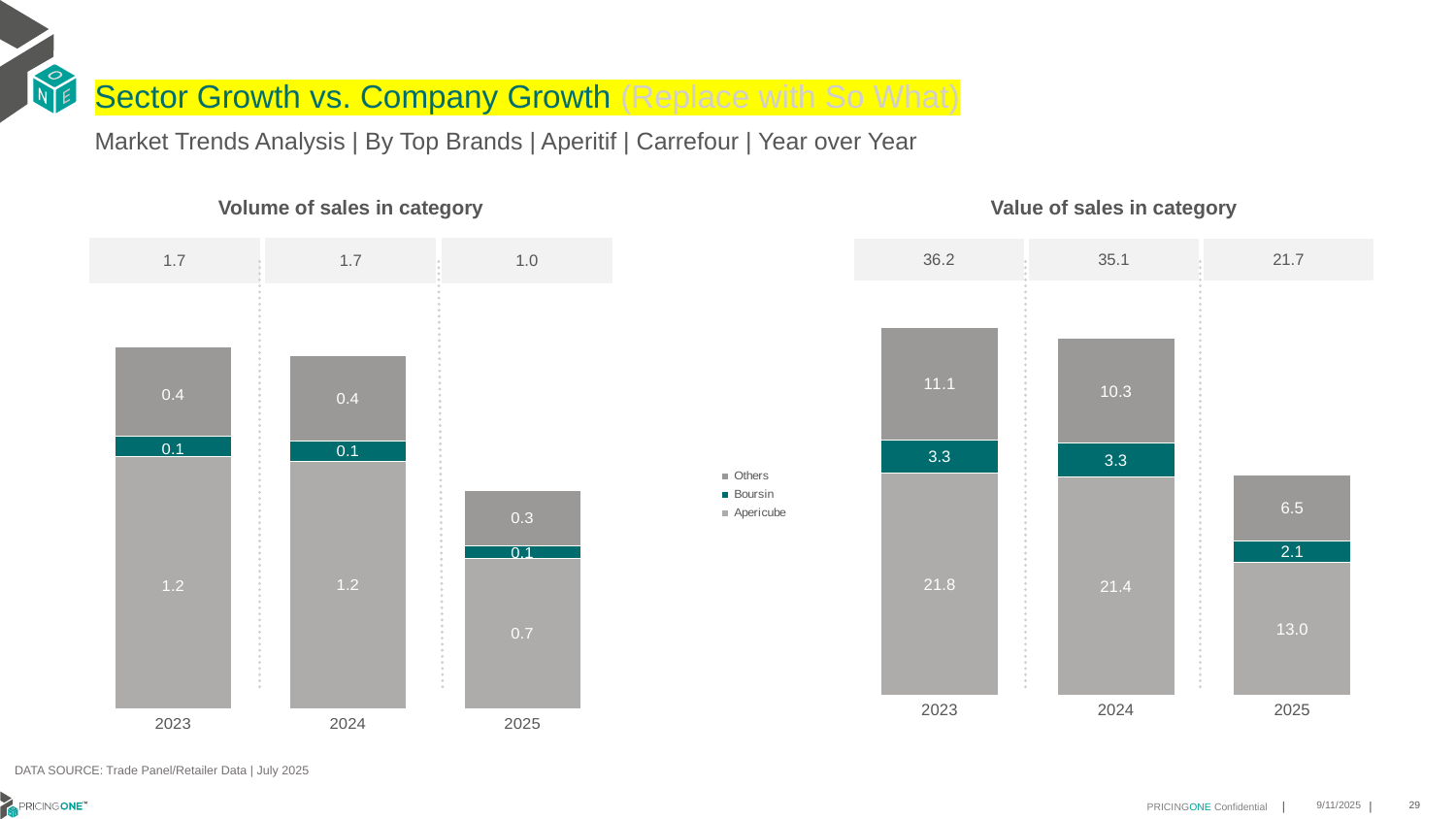

# Sector Growth vs. Company Growth (Replace with So What)
Market Trends Analysis | By Top Brands | Aperitif | Carrefour | Year over Year
| Value of sales in category |  |  |
| --- | --- | --- |
| 36.2 | 35.1 | 21.7 |
| Volume of sales in category |  |  |
| --- | --- | --- |
| 1.7 | 1.7 | 1.0 |

### Chart

| Category | Apericube | Boursin | Others |
|---|---|---|---|
| 2023 | 21.83984 | 3.284182 | 11.074427 |
| 2024 | 21.441934 | 3.322966 | 10.311892 |
| 2025 | 13.036325 | 2.121014 | 6.537113 |

### Chart

| Category | Apericube | Boursin | Others |
|---|---|---|---|
| 2023 | 1.200178 | 0.096048 | 0.424691 |
| 2024 | 1.179323 | 0.095343 | 0.406363 |
| 2025 | 0.715896 | 0.060689 | 0.264116 |
DATA SOURCE: Trade Panel/Retailer Data | July 2025

9/11/2025
29